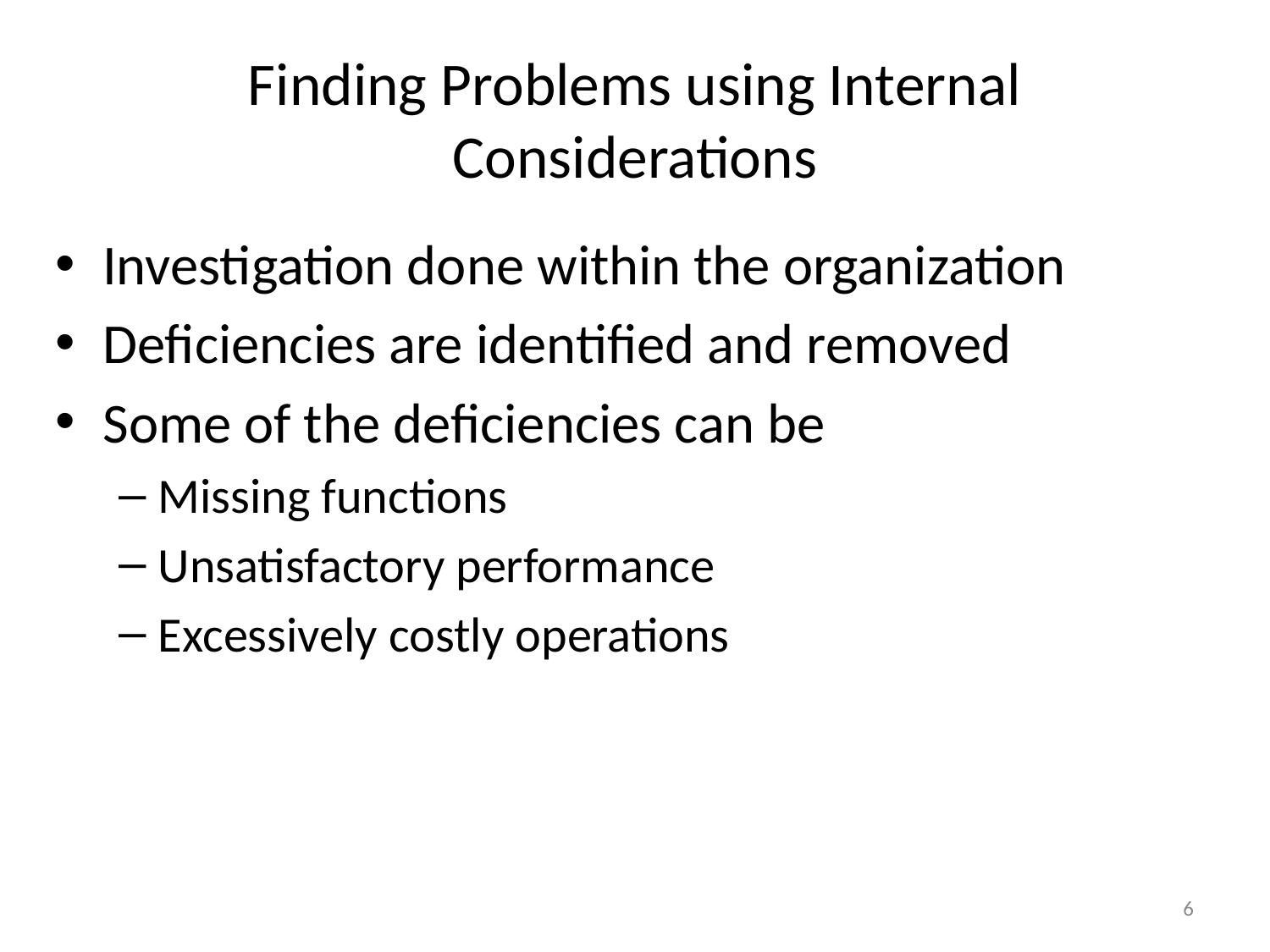

# Finding Problems using Internal Considerations
Investigation done within the organization
Deficiencies are identified and removed
Some of the deficiencies can be
Missing functions
Unsatisfactory performance
Excessively costly operations

6